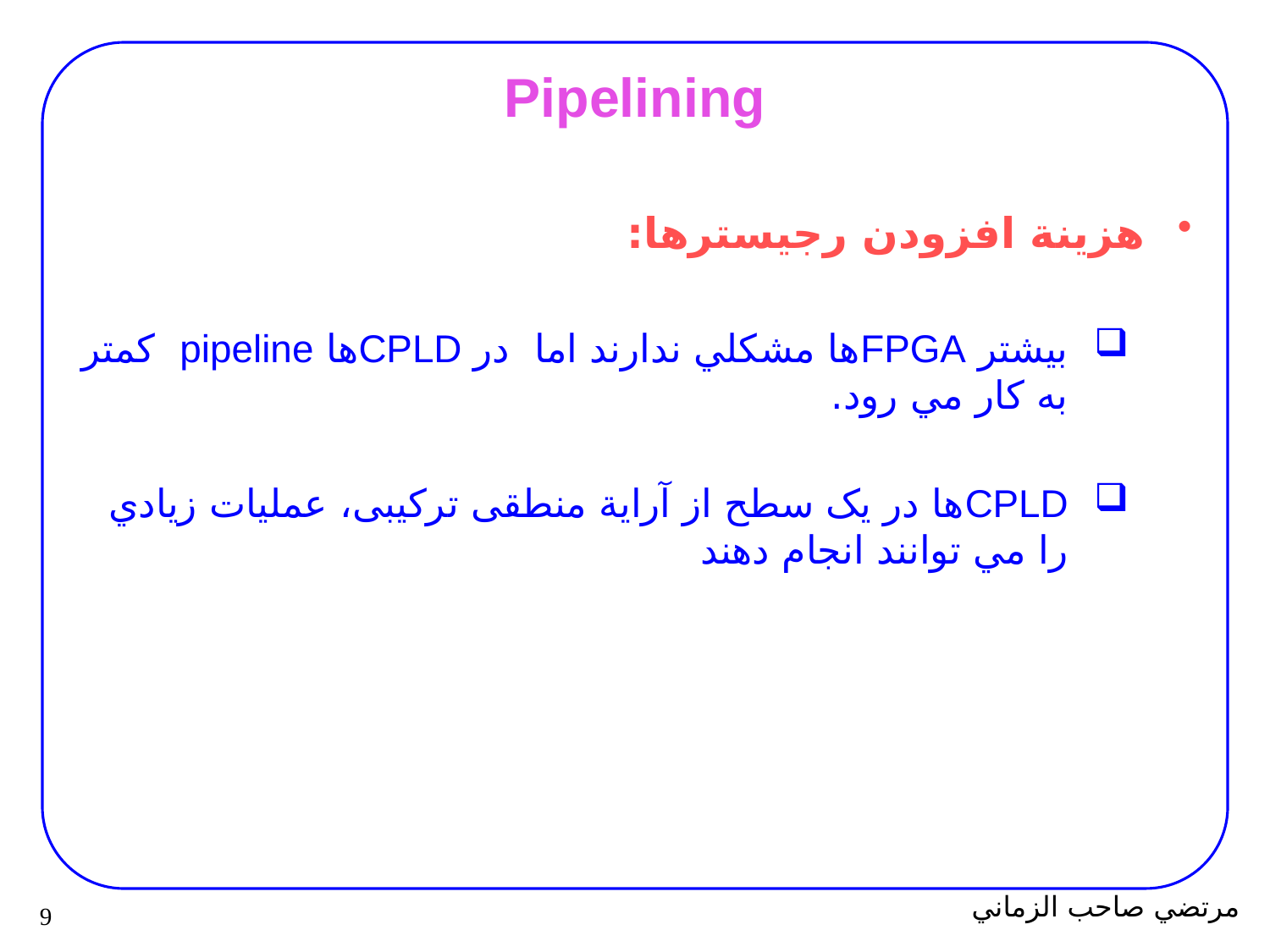

# Pipelining

هزينة افزودن رجيسترها:

بيشتر FPGAها مشکلي ندارند اما  در CPLDها pipeline  کمتر به کار مي رود.

CPLDها در يک سطح از آرایة منطقی ترکیبی، عمليات زيادي را مي توانند انجام دهند
9
مرتضي صاحب الزماني